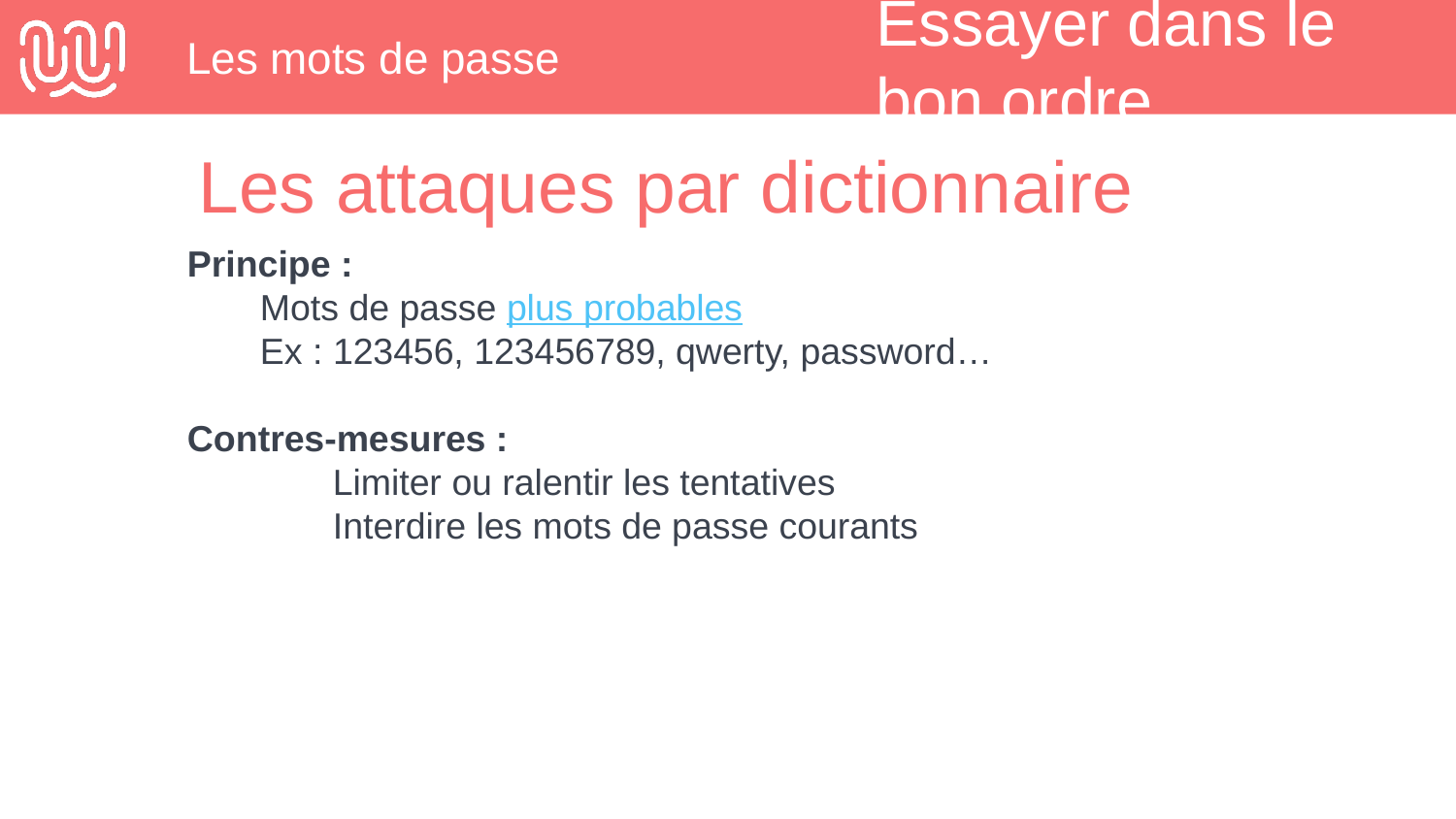

# Les mots de passe
Essayer dans le bon ordre
Les attaques par dictionnaire
Principe :
Mots de passe plus probables
Ex : 123456, 123456789, qwerty, password…

Contres-mesures :
	Limiter ou ralentir les tentatives
	Interdire les mots de passe courants